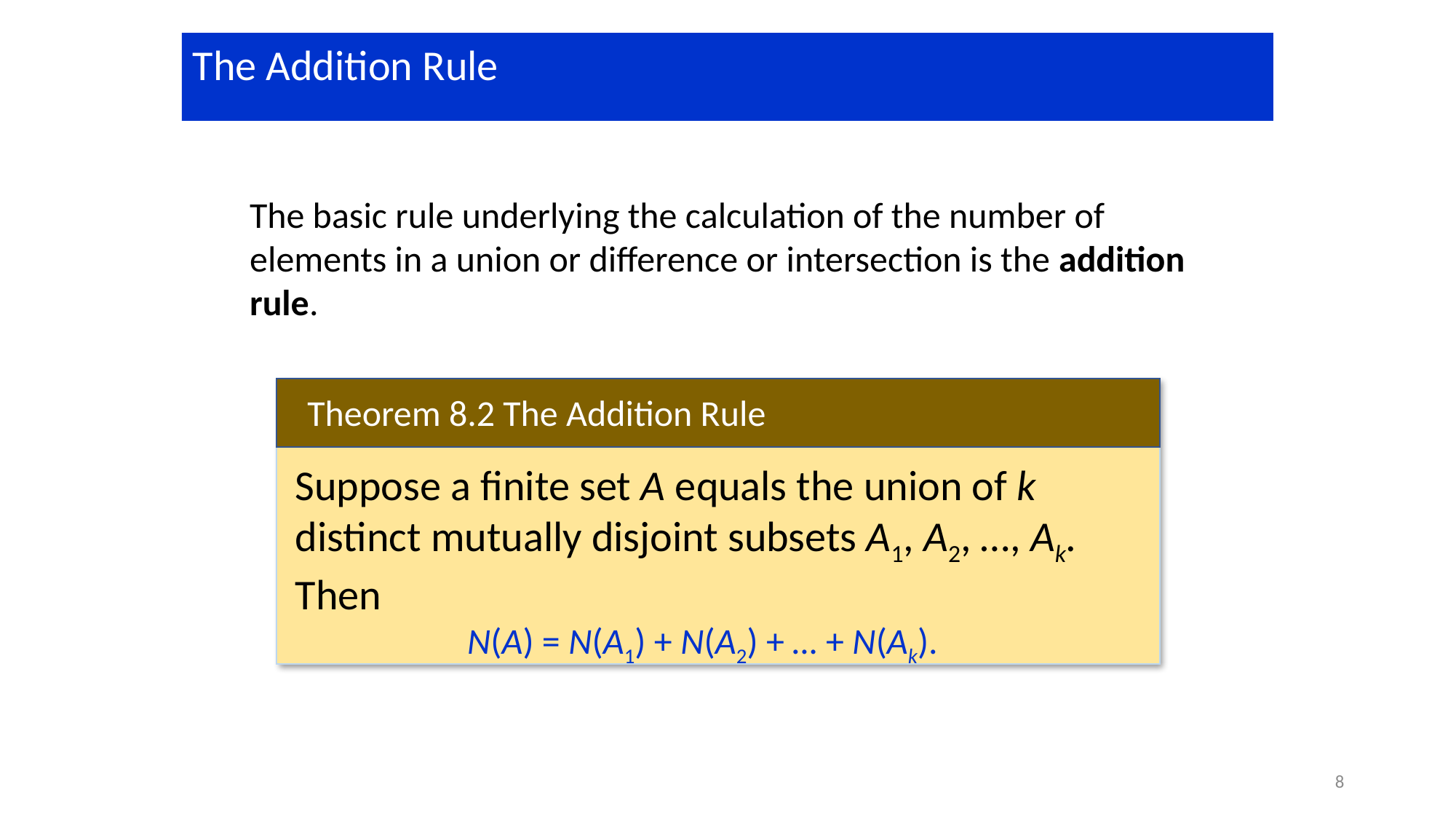

The Addition Rule
The basic rule underlying the calculation of the number of elements in a union or difference or intersection is the addition rule.

Theorem 8.2 The Addition Rule
Suppose a finite set A equals the union of k distinct mutually disjoint subsets A1, A2, …, Ak. Then
	N(A) = N(A1) + N(A2) + … + N(Ak).
8